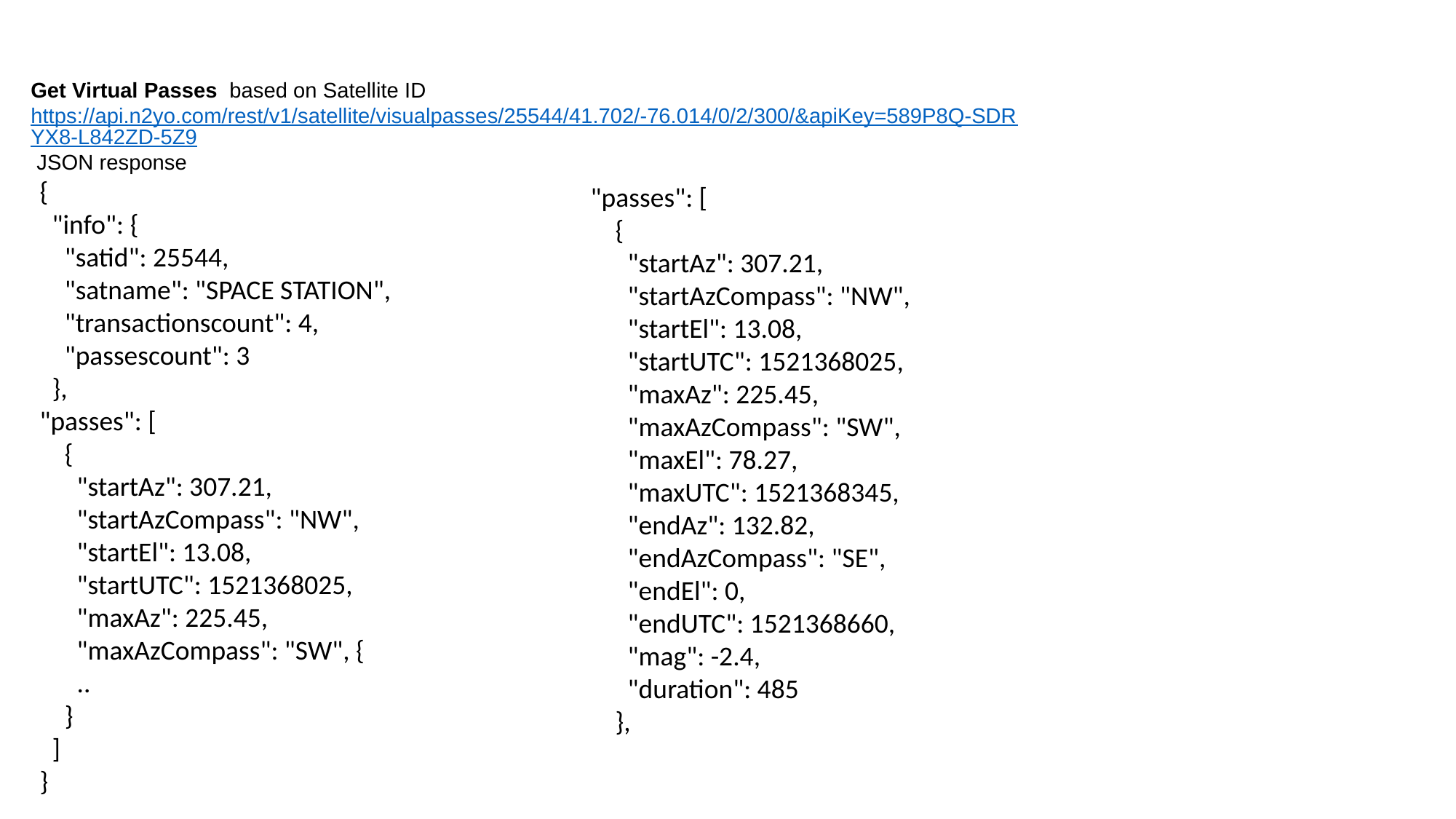

Get Virtual Passes  based on Satellite ID
https://api.n2yo.com/rest/v1/satellite/visualpasses/25544/41.702/-76.014/0/2/300/&apiKey=589P8Q-SDRYX8-L842ZD-5Z9 JSON response
{
  "info": {
    "satid": 25544,
    "satname": "SPACE STATION",
    "transactionscount": 4,
    "passescount": 3
  },
"passes": [
    {
      "startAz": 307.21,
      "startAzCompass": "NW",
      "startEl": 13.08,
      "startUTC": 1521368025,
      "maxAz": 225.45,
      "maxAzCompass": "SW", {
      ..
    }
  ]
}
"passes": [
    {
      "startAz": 307.21,
      "startAzCompass": "NW",
      "startEl": 13.08,
      "startUTC": 1521368025,
      "maxAz": 225.45,
      "maxAzCompass": "SW",
      "maxEl": 78.27,
      "maxUTC": 1521368345,
      "endAz": 132.82,
      "endAzCompass": "SE",
      "endEl": 0,
      "endUTC": 1521368660,
      "mag": -2.4,
      "duration": 485
    },